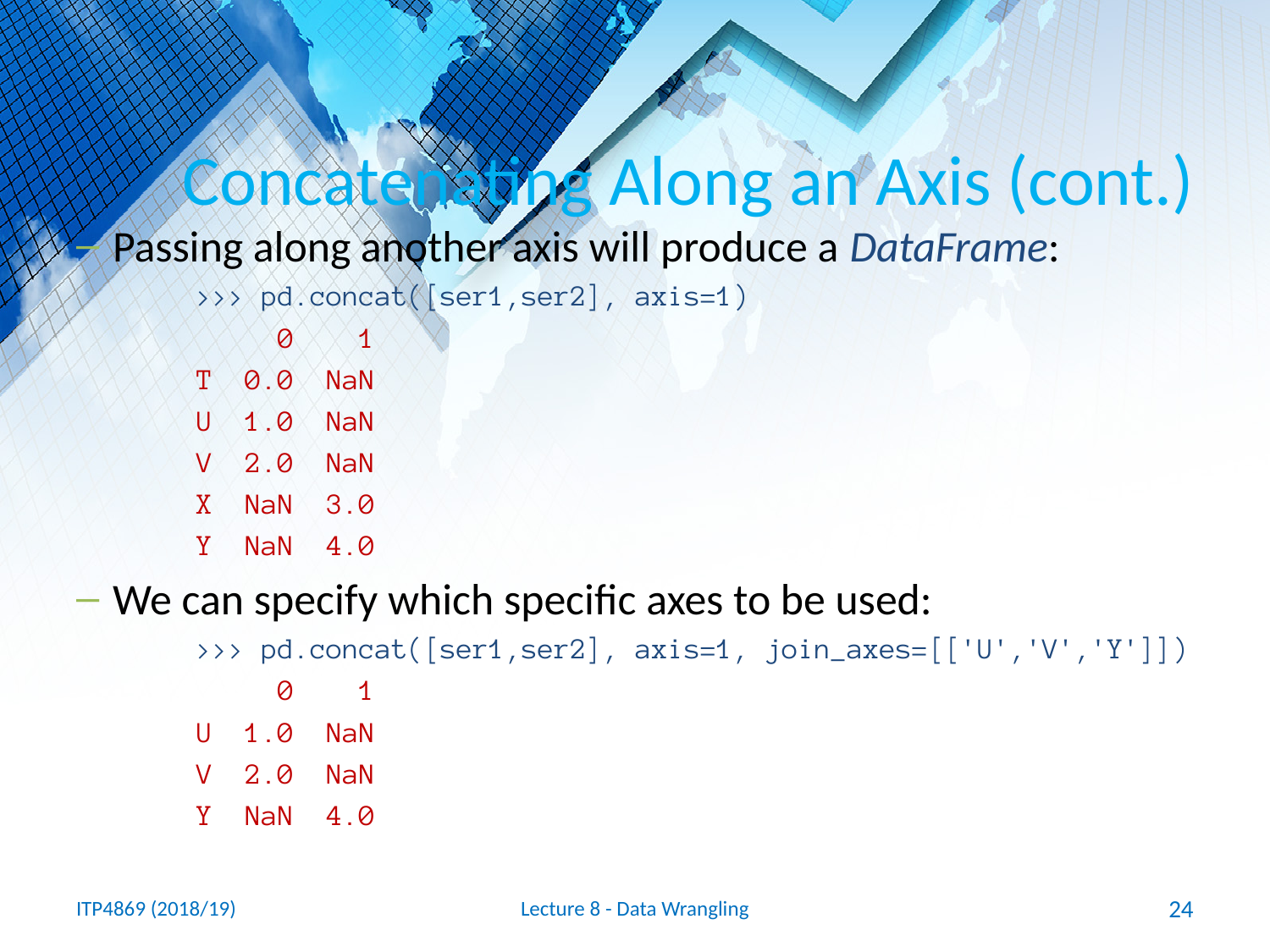

# Concatenating Along an Axis (cont.)
Passing along another axis will produce a DataFrame:
>>> pd.concat([ser1,ser2], axis=1)
     0    1
T  0.0  NaN
U  1.0  NaN
V  2.0  NaN
X  NaN  3.0
Y  NaN  4.0
We can specify which specific axes to be used:
>>> pd.concat([ser1,ser2], axis=1, join_axes=[['U','V','Y']])
     0    1
U  1.0  NaN
V  2.0  NaN
Y  NaN  4.0
ITP4869 (2018/19)
Lecture 8 - Data Wrangling
24